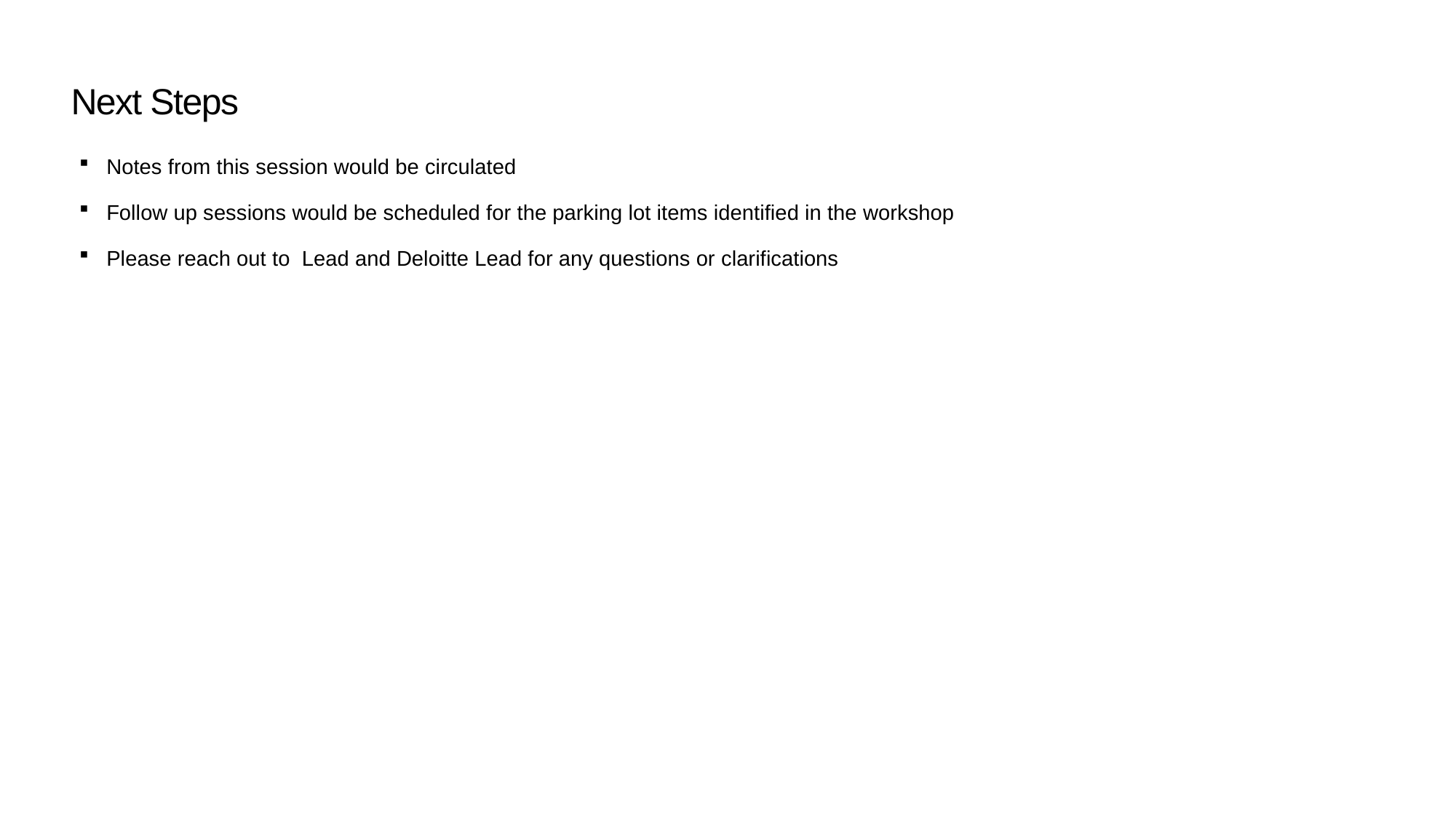

# Next Steps
Notes from this session would be circulated
Follow up sessions would be scheduled for the parking lot items identified in the workshop
Please reach out to  Lead and Deloitte Lead for any questions or clarifications